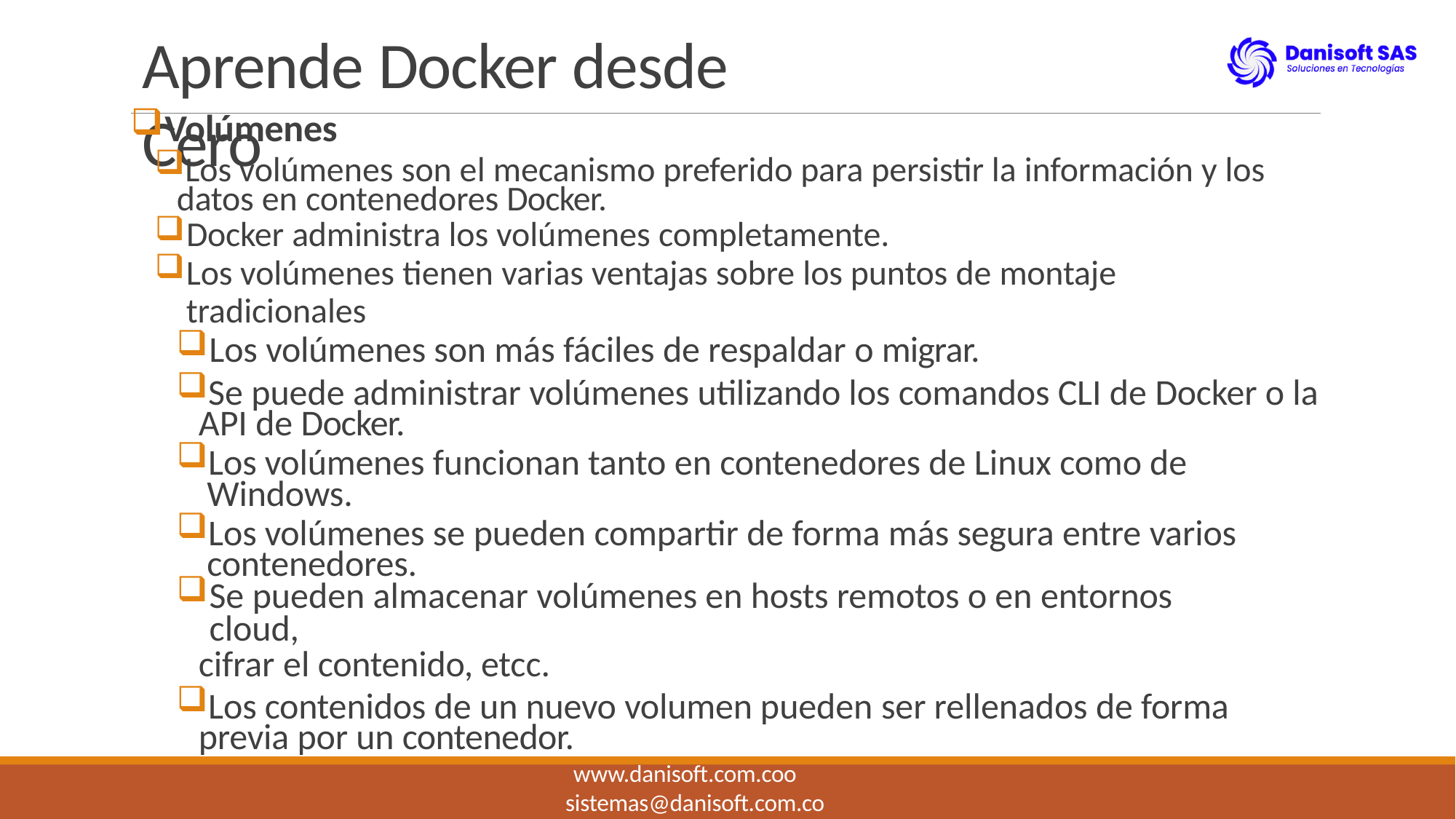

# Aprende Docker desde Cero
Volúmenes
Los volúmenes son el mecanismo preferido para persistir la información y los  datos en contenedores Docker.
Docker administra los volúmenes completamente.
Los volúmenes tienen varias ventajas sobre los puntos de montaje tradicionales
Los volúmenes son más fáciles de respaldar o migrar.
Se puede administrar volúmenes utilizando los comandos CLI de Docker o la  API de Docker.
Los volúmenes funcionan tanto en contenedores de Linux como de  Windows.
Los volúmenes se pueden compartir de forma más segura entre varios  contenedores.
Se pueden almacenar volúmenes en hosts remotos o en entornos cloud,
cifrar el contenido, etcc.
Los contenidos de un nuevo volumen pueden ser rellenados de forma  previa por un contenedor.
www.danisoft.com.coo
sistemas@danisoft.com.co